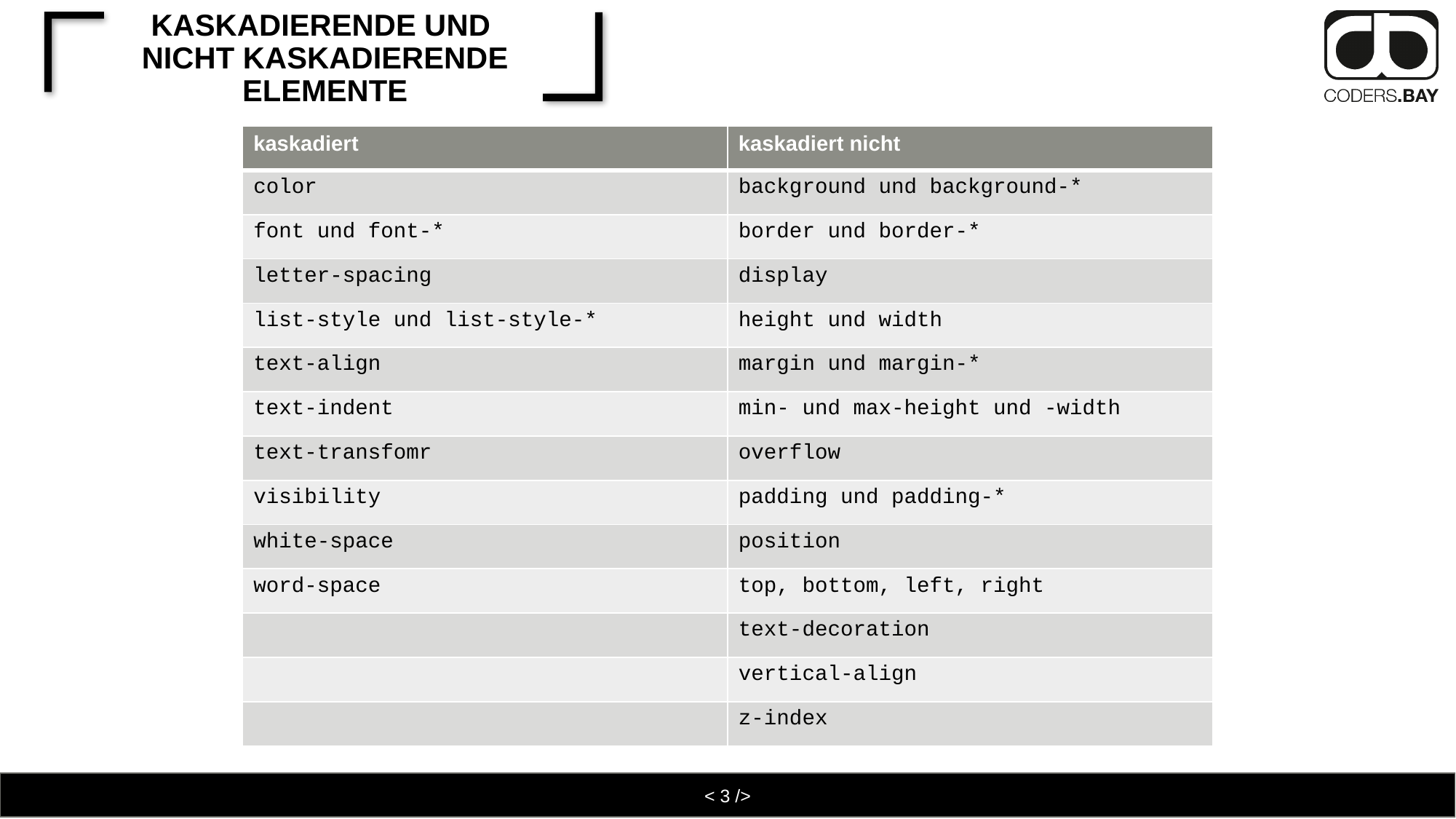

# Kaskadierende und nicht kaskadierende Elemente
| kaskadiert | kaskadiert nicht |
| --- | --- |
| color | background und background-\* |
| font und font-\* | border und border-\* |
| letter-spacing | display |
| list-style und list-style-\* | height und width |
| text-align | margin und margin-\* |
| text-indent | min- und max-height und -width |
| text-transfomr | overflow |
| visibility | padding und padding-\* |
| white-space | position |
| word-space | top, bottom, left, right |
|  | text-decoration |
|  | vertical-align |
|  | z-index |